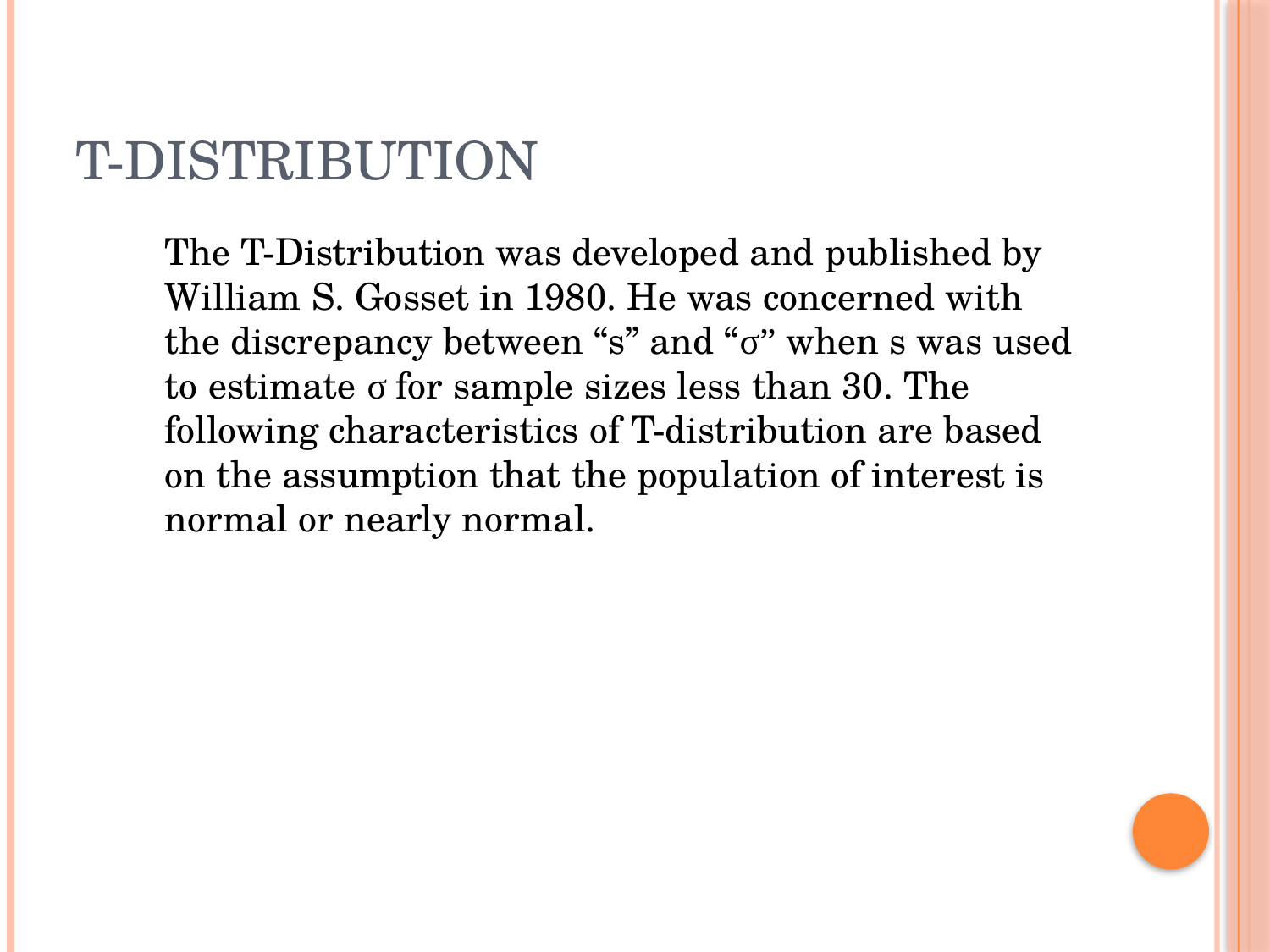

# T-Distribution
	The T-Distribution was developed and published by William S. Gosset in 1980. He was concerned with the discrepancy between “s” and “σ” when s was used to estimate σ for sample sizes less than 30. The following characteristics of T-distribution are based on the assumption that the population of interest is normal or nearly normal.